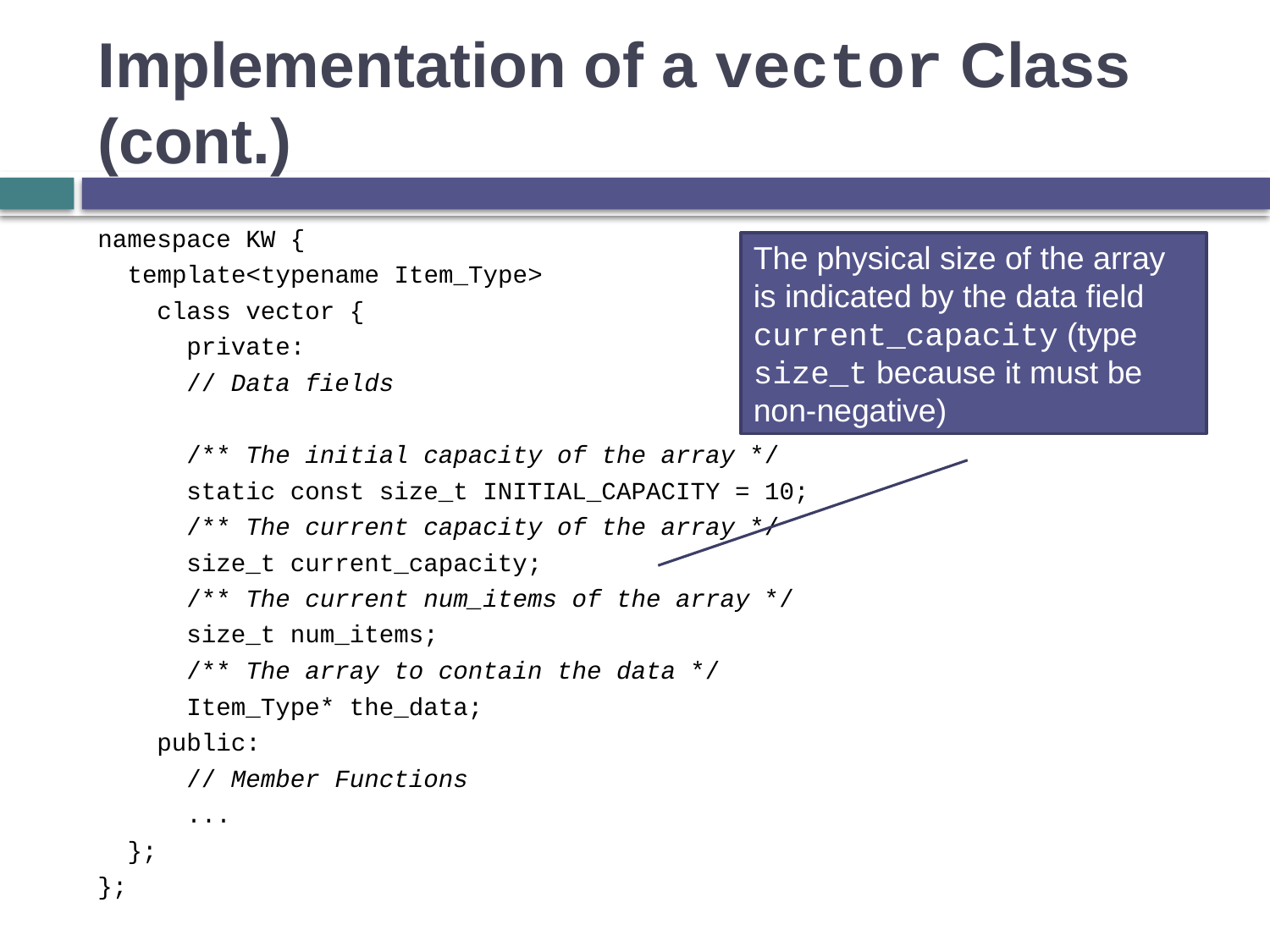

# Implementation of a vector Class (cont.)
namespace KW {
  template<typename Item_Type>
    class vector {
      private:
      // Data fields

      /** The initial capacity of the array */
      static const size_t INITIAL_CAPACITY = 10;
      /** The current capacity of the array */
      size_t current_capacity;
      /** The current num_items of the array */
      size_t num_items;
      /** The array to contain the data */
      Item_Type* the_data;
    public:
      // Member Functions
      ...
  };
};
The physical size of the array is indicated by the data field current_capacity (type size_t because it must be non-negative)